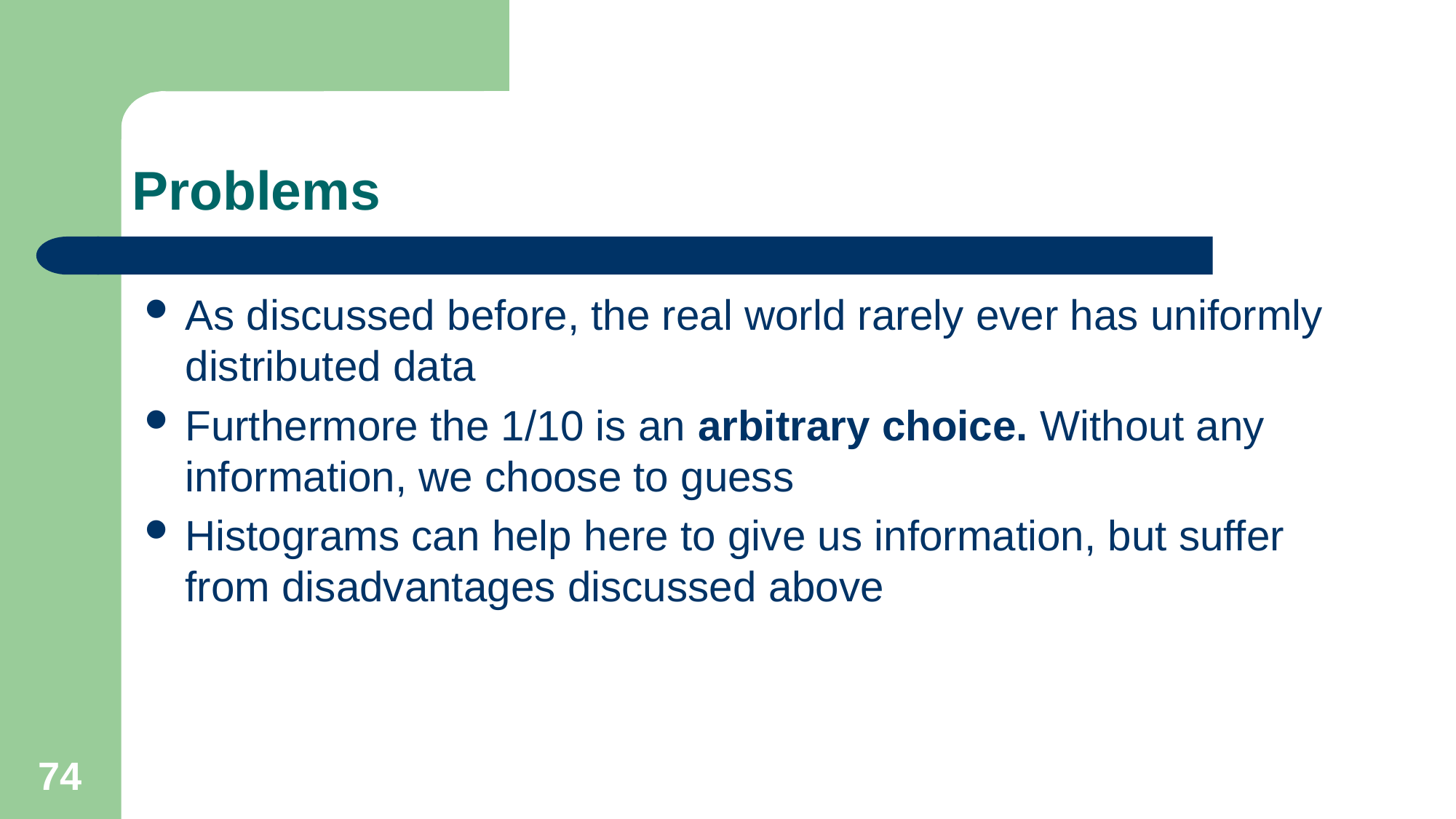

# Problems
As discussed before, the real world rarely ever has uniformly distributed data
Furthermore the 1/10 is an arbitrary choice. Without any information, we choose to guess
Histograms can help here to give us information, but suffer from disadvantages discussed above
74